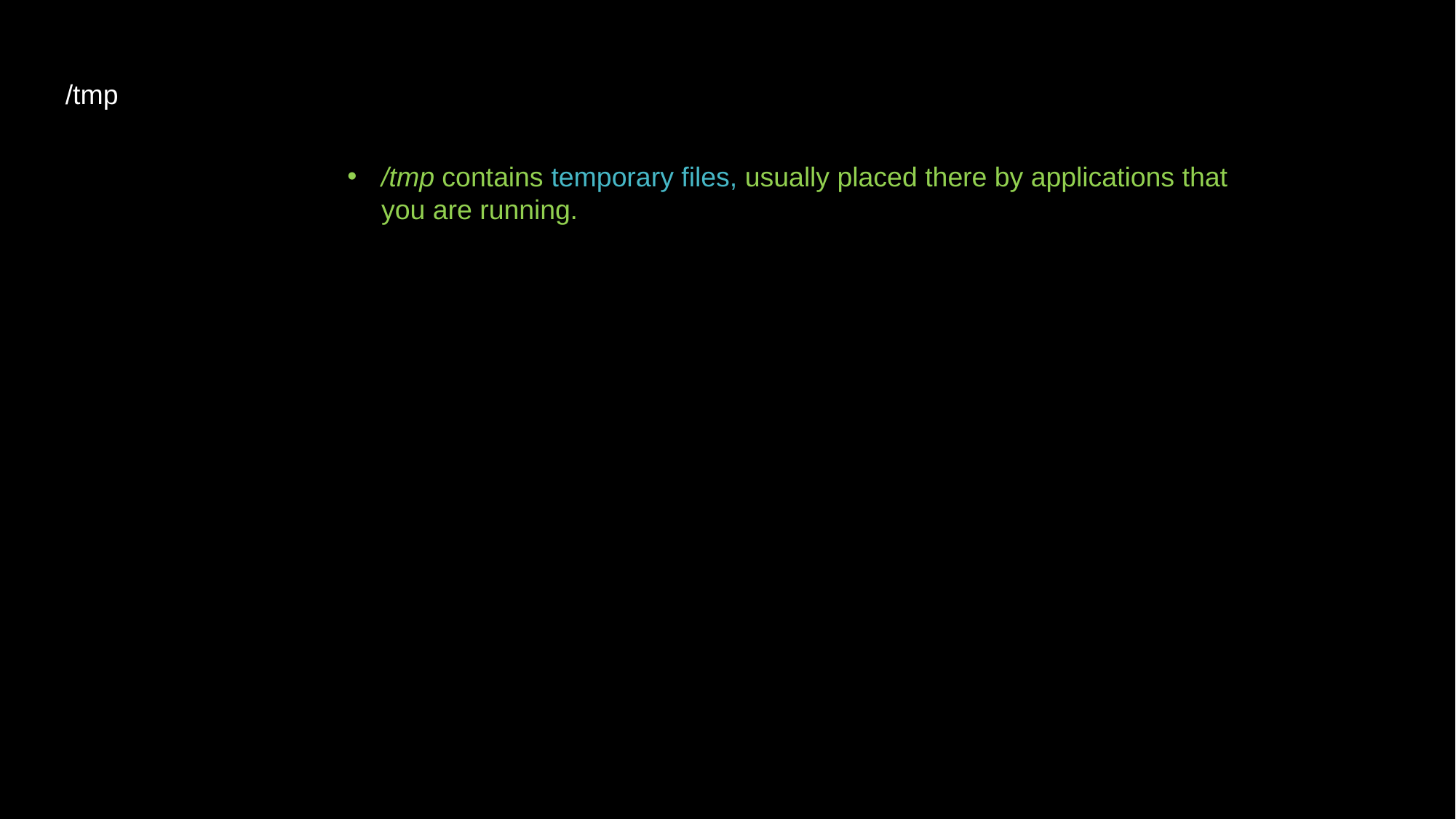

/tmp

/tmp contains temporary files, usually placed there by applications that you are running.